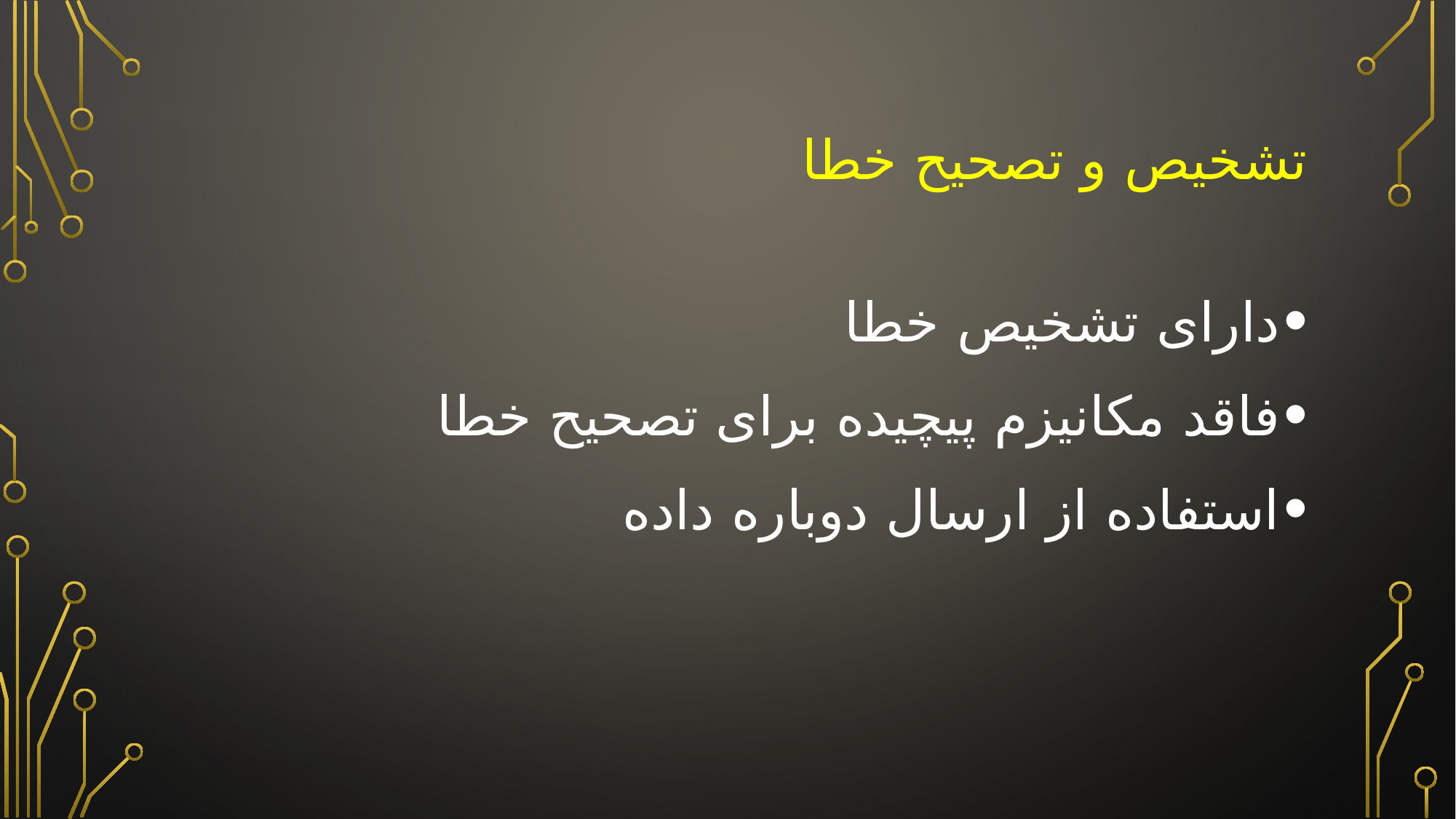

# تشخیص و تصحیح خطا
دارای تشخیص خطا
فاقد مکانیزم پیچیده برای تصحیح خطا
استفاده از ارسال دوباره داده